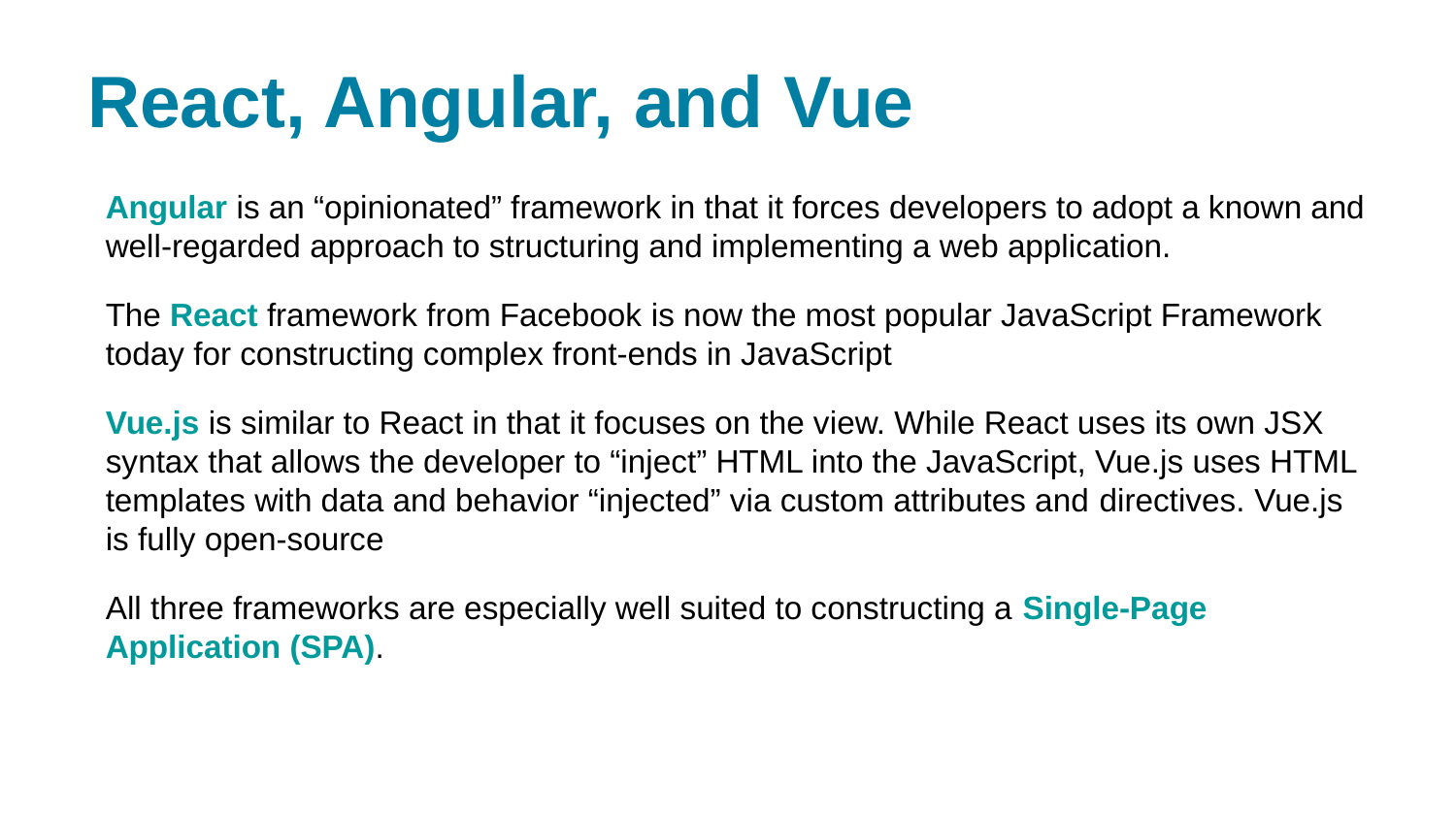

# React, Angular, and Vue
Angular is an “opinionated” framework in that it forces developers to adopt a known and well-regarded approach to structuring and implementing a web application.
The React framework from Facebook is now the most popular JavaScript Framework today for constructing complex front-ends in JavaScript
Vue.js is similar to React in that it focuses on the view. While React uses its own JSX syntax that allows the developer to “inject” HTML into the JavaScript, Vue.js uses HTML templates with data and behavior “injected” via custom attributes and directives. Vue.js is fully open-source
All three frameworks are especially well suited to constructing a Single-Page Application (SPA).